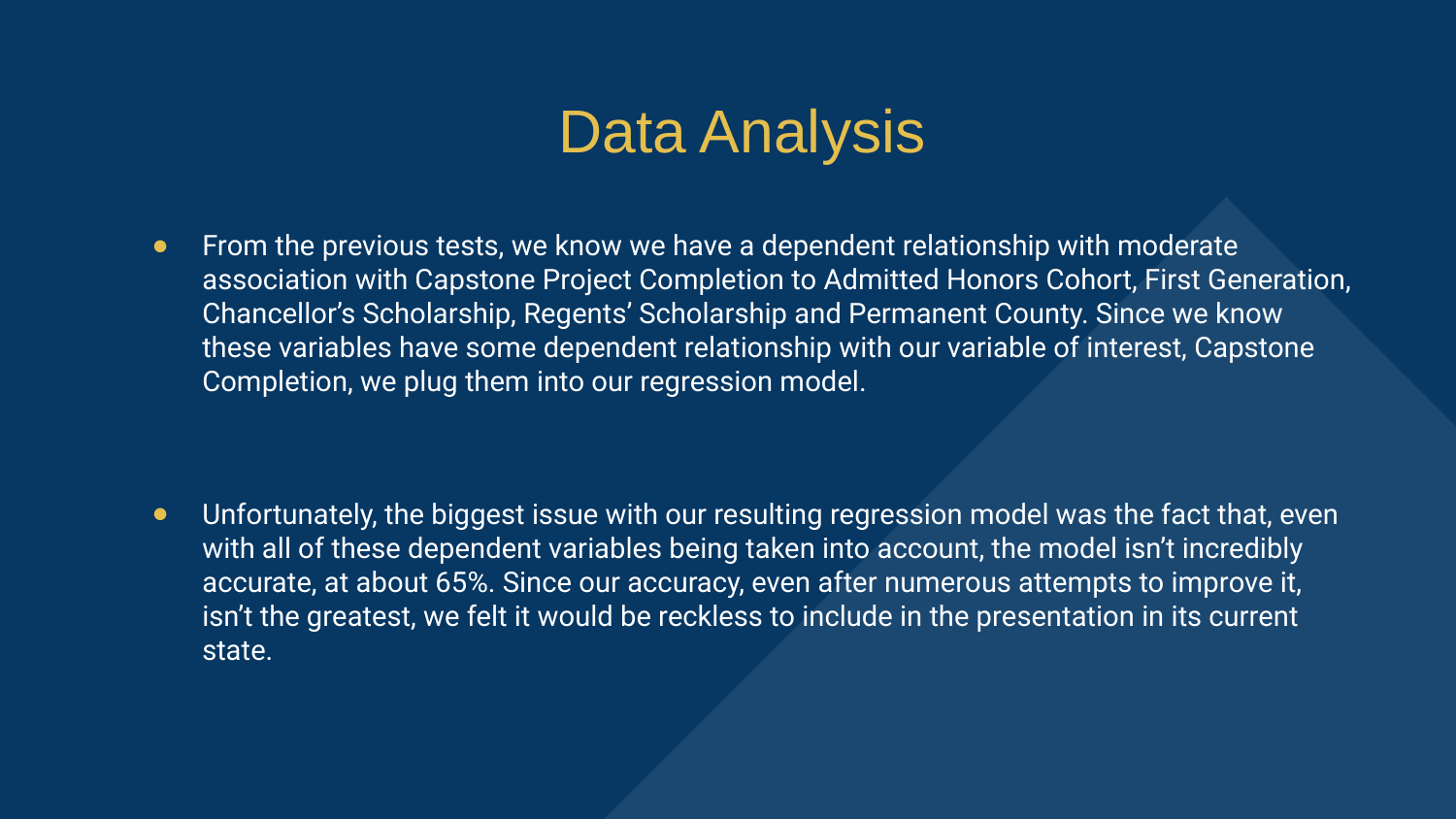

# Data Analysis
From the previous tests, we know we have a dependent relationship with moderate association with Capstone Project Completion to Admitted Honors Cohort, First Generation, Chancellor’s Scholarship, Regents’ Scholarship and Permanent County. Since we know these variables have some dependent relationship with our variable of interest, Capstone Completion, we plug them into our regression model.

Unfortunately, the biggest issue with our resulting regression model was the fact that, even with all of these dependent variables being taken into account, the model isn’t incredibly accurate, at about 65%. Since our accuracy, even after numerous attempts to improve it, isn’t the greatest, we felt it would be reckless to include in the presentation in its current state.